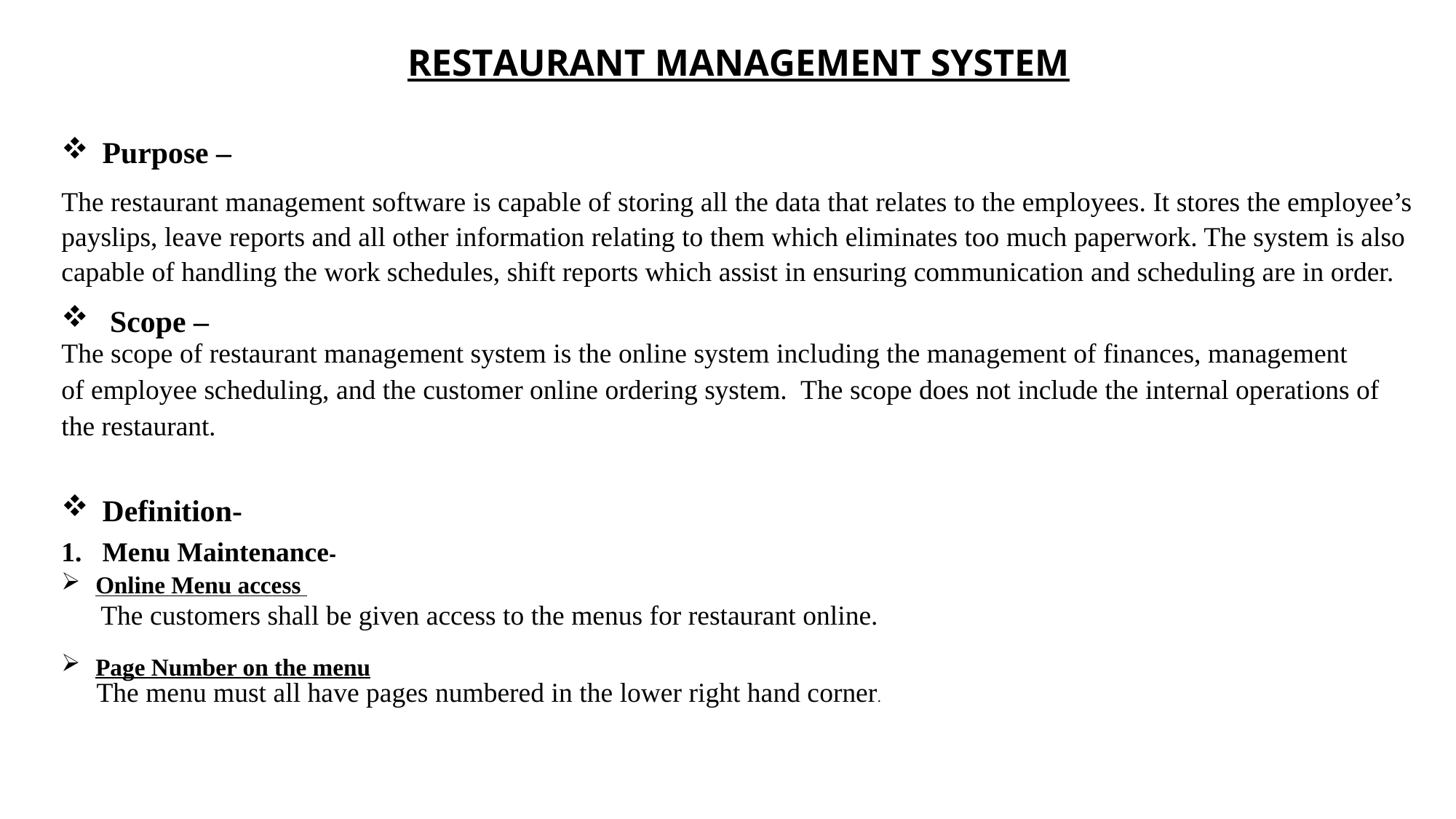

RESTAURANT MANAGEMENT SYSTEM

Purpose –
The restaurant management software is capable of storing all the data that relates to the employees. It stores the employee’s payslips, leave reports and all other information relating to them which eliminates too much paperwork. The system is also capable of handling the work schedules, shift reports which assist in ensuring communication and scheduling are in order.
 Scope –
The scope of restaurant management system is the online system including the management of finances, management

of employee scheduling, and the customer online ordering system.  The scope does not include the internal operations of

the restaurant.

Definition-
Menu Maintenance-
Online Menu access
         The customers shall be given access to the menus for restaurant online.

Page Number on the menu
        The menu must all have pages numbered in the lower right hand corner.